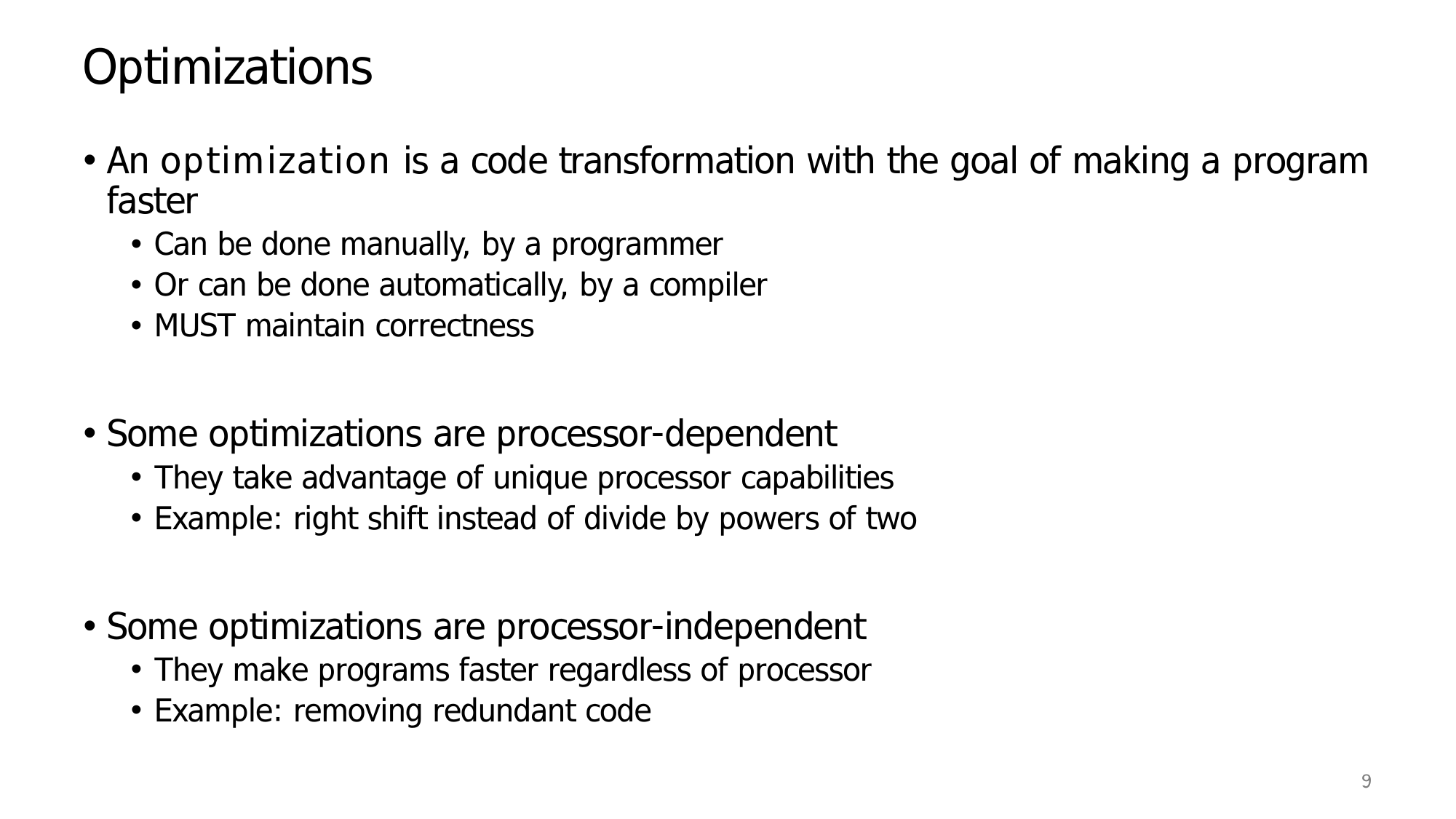

# Optimizations
An optimization is a code transformation with the goal of making a program faster
Can be done manually, by a programmer
Or can be done automatically, by a compiler
MUST maintain correctness

Some optimizations are processor-dependent
They take advantage of unique processor capabilities
Example: right shift instead of divide by powers of two

Some optimizations are processor-independent
They make programs faster regardless of processor
Example: removing redundant code
9